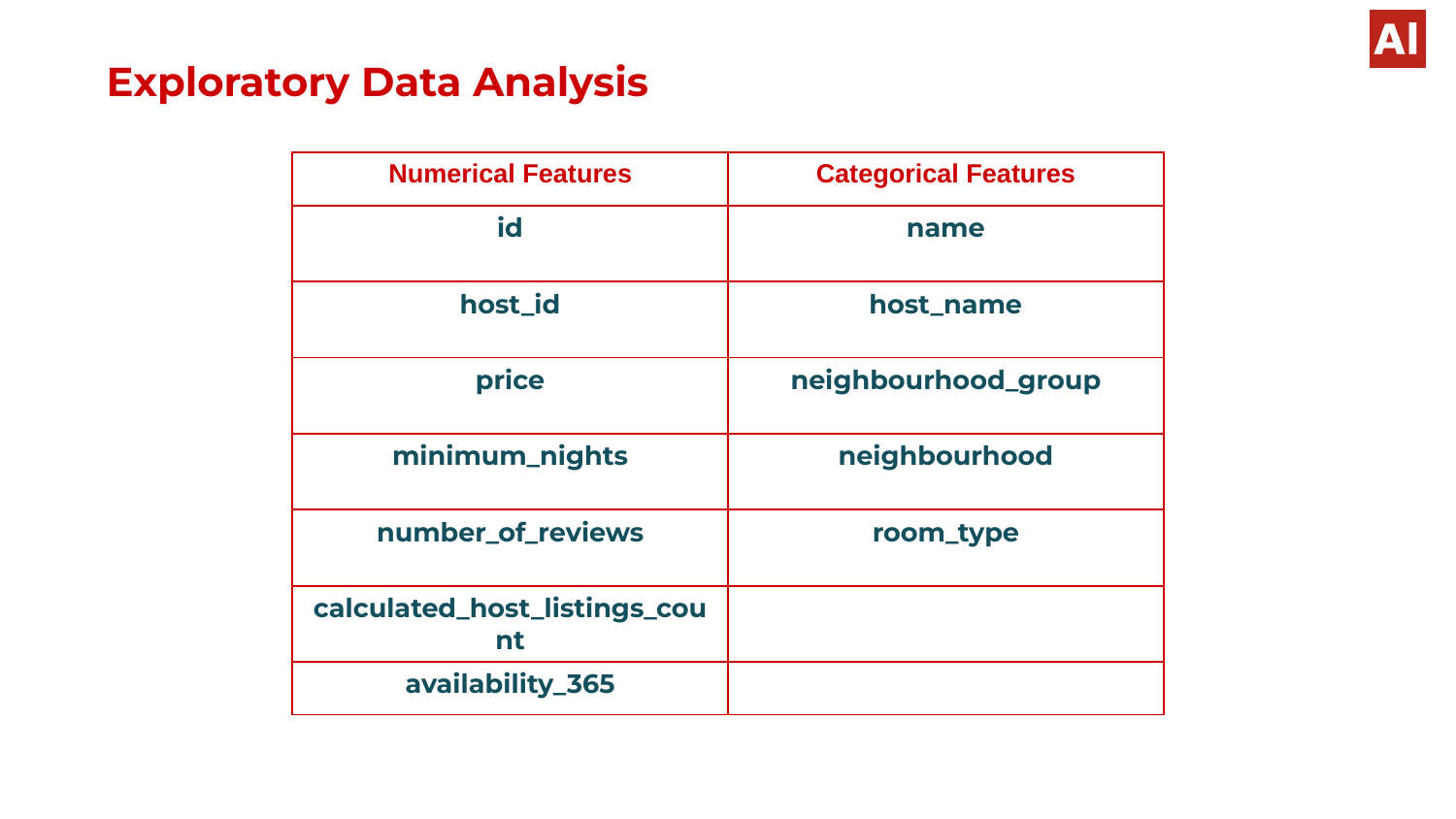

Exploratory Data Analysis
#
| Numerical Features | Categorical Features |
| --- | --- |
| id | name |
| host\_id | host\_name |
| price | neighbourhood\_group |
| minimum\_nights | neighbourhood |
| number\_of\_reviews | room\_type |
| calculated\_host\_listings\_count |  |
| availability\_365 |  |